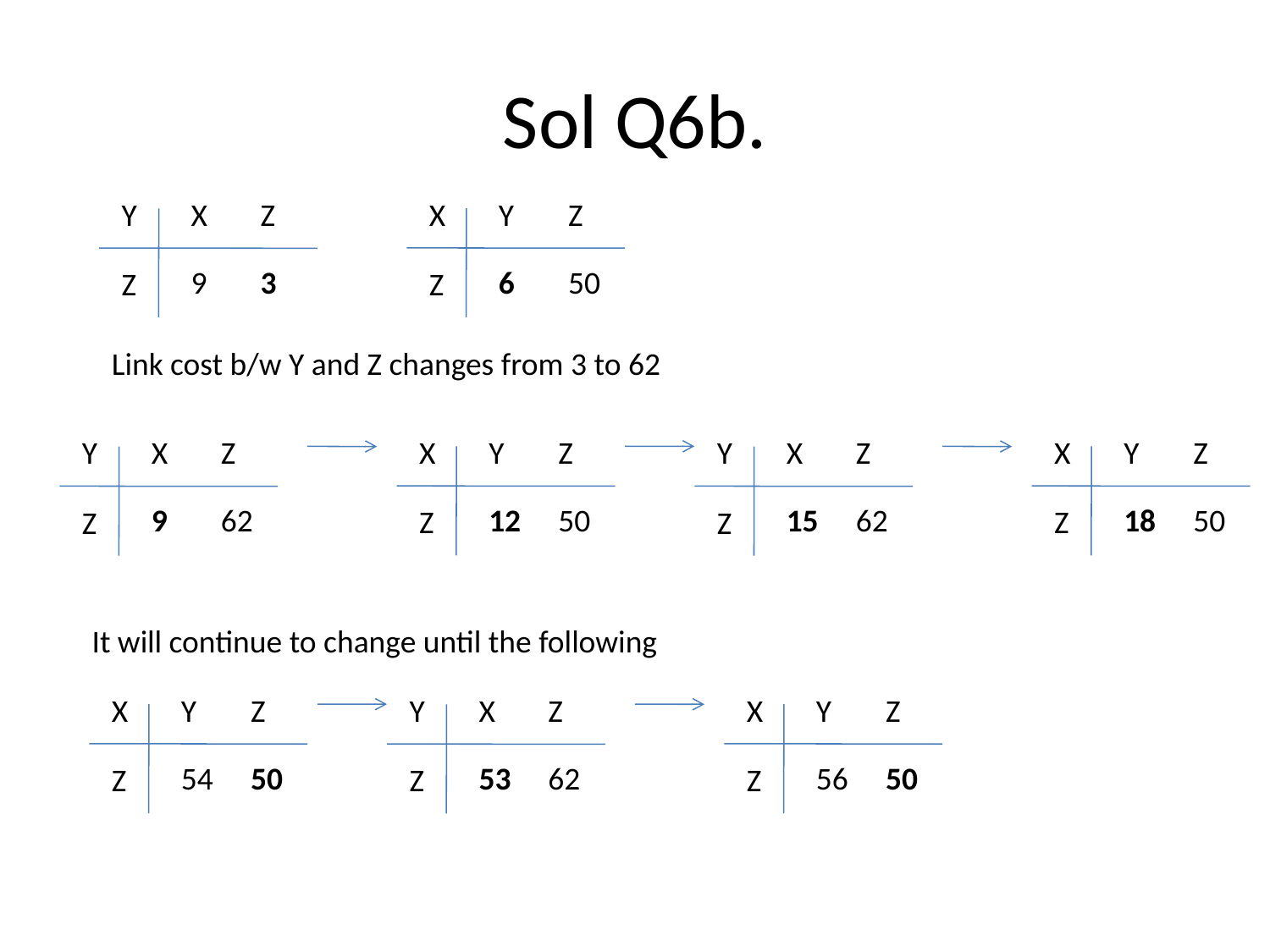

# Sol Q6b.
X
Y
Z
6
50
Z
Y
X
Z
9
3
Z
Link cost b/w Y and Z changes from 3 to 62
X
Y
Z
12
50
Z
X
Y
Z
18
50
Z
Y
X
Z
9
62
Z
Y
X
Z
15
62
Z
It will continue to change until the following
X
Y
Z
54
50
Z
X
Y
Z
56
50
Z
Y
X
Z
53
62
Z